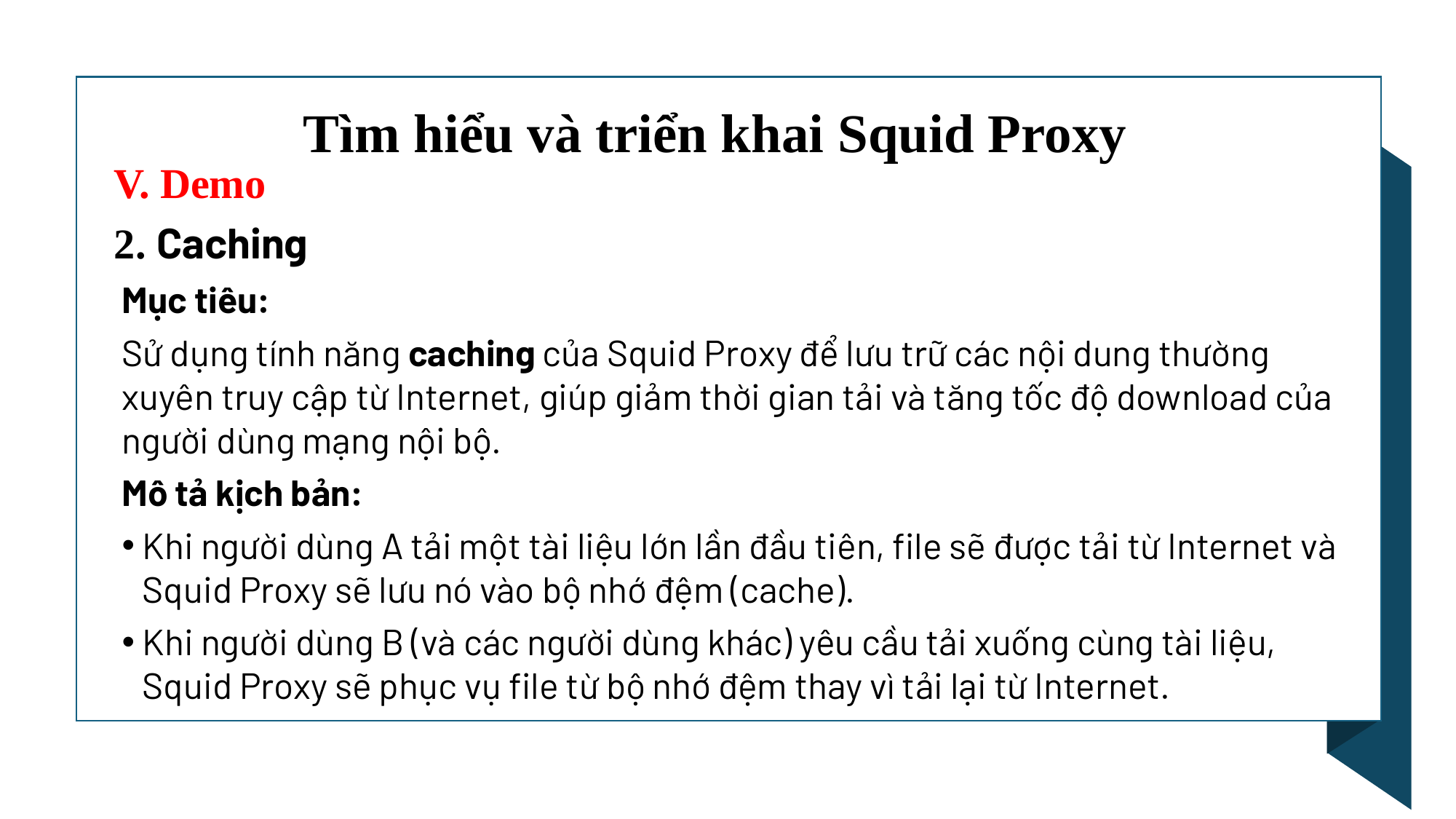

Tìm hiểu và triển khai Squid Proxy

V. Demo
2. Caching
Mục tiêu:
Sử dụng tính năng caching của Squid Proxy để lưu trữ các nội dung thường xuyên truy cập từ Internet, giúp giảm thời gian tải và tăng tốc độ download của người dùng mạng nội bộ.
Mô tả kịch bản:
Khi người dùng A tải một tài liệu lớn lần đầu tiên, file sẽ được tải từ Internet và Squid Proxy sẽ lưu nó vào bộ nhớ đệm (cache).
Khi người dùng B (và các người dùng khác) yêu cầu tải xuống cùng tài liệu, Squid Proxy sẽ phục vụ file từ bộ nhớ đệm thay vì tải lại từ Internet.